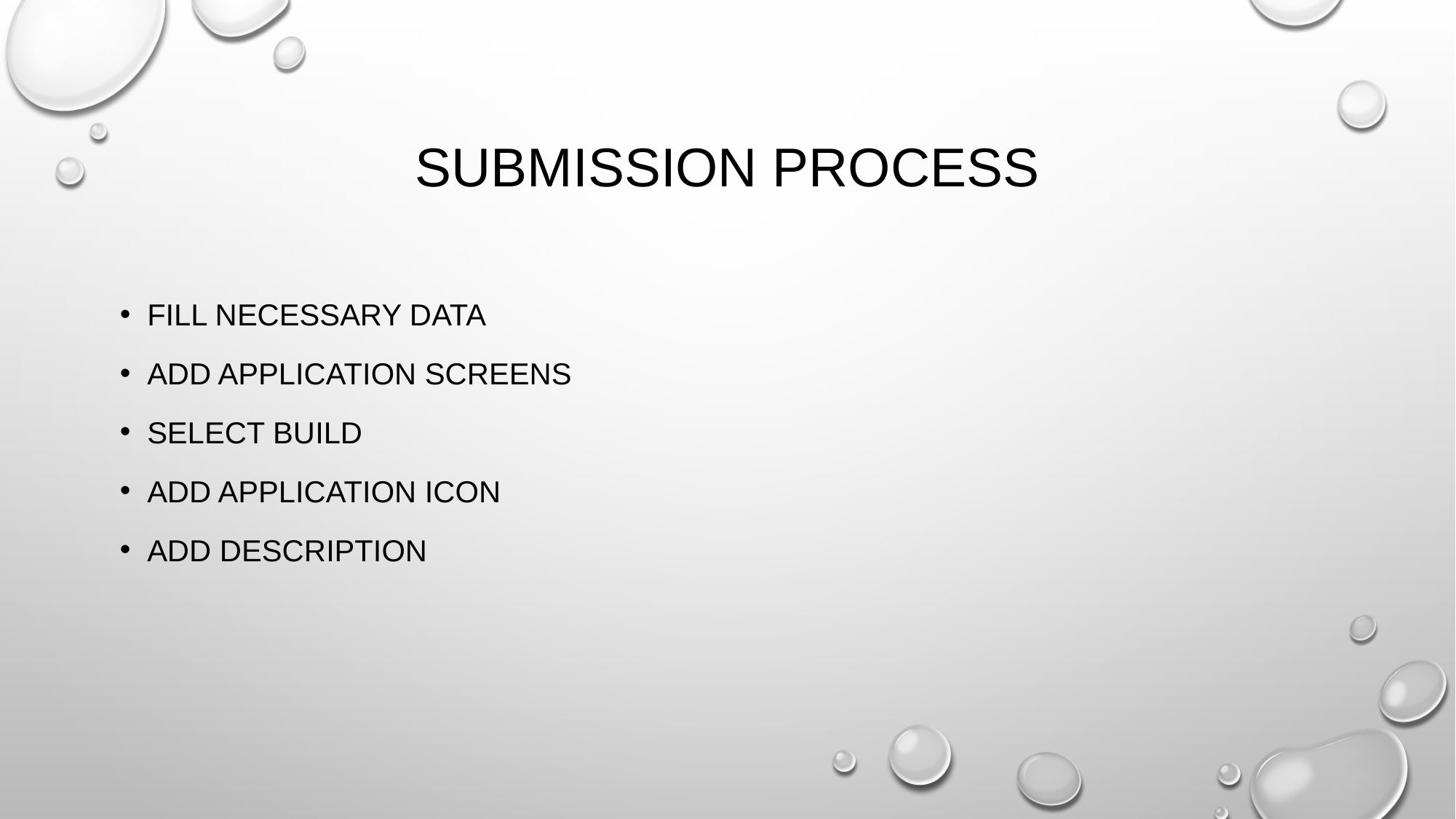

# Submission process
Fill necessary data
Add application screens
Select build
Add application icon
Add description